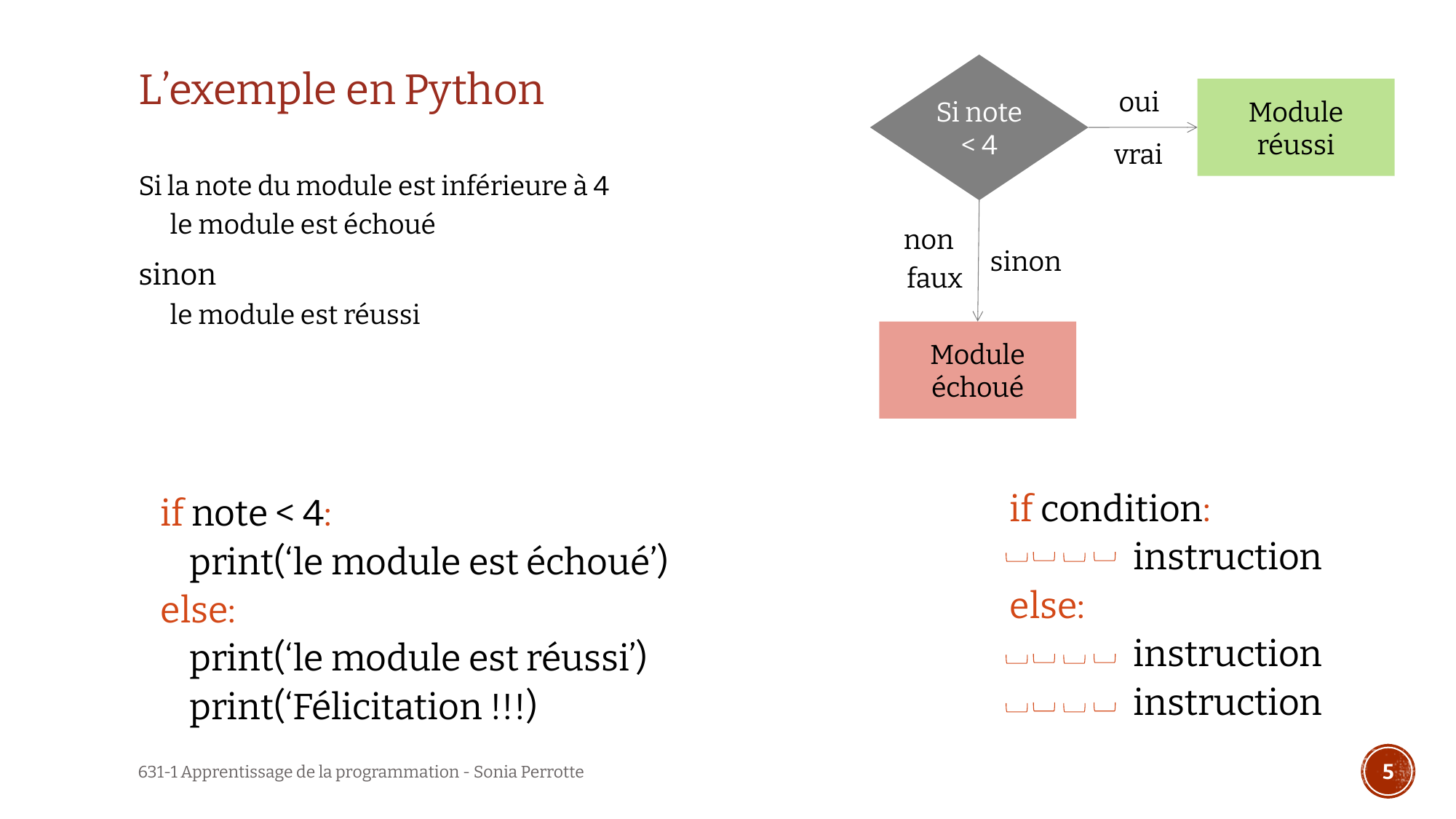

Si note < 4
oui
Module réussi
vrai
non
sinon
faux
Module échoué
# L’exemple en Python
Si la note du module est inférieure à 4
	le module est échoué
sinon
	le module est réussi

if note < 4:
    print(‘le module est échoué’)
else:
    print(‘le module est réussi’)
    print(‘Félicitation !!!)

if condition:
	  instruction
else:
	  instruction
	  instruction

631-1 Apprentissage de la programmation - Sonia Perrotte
5